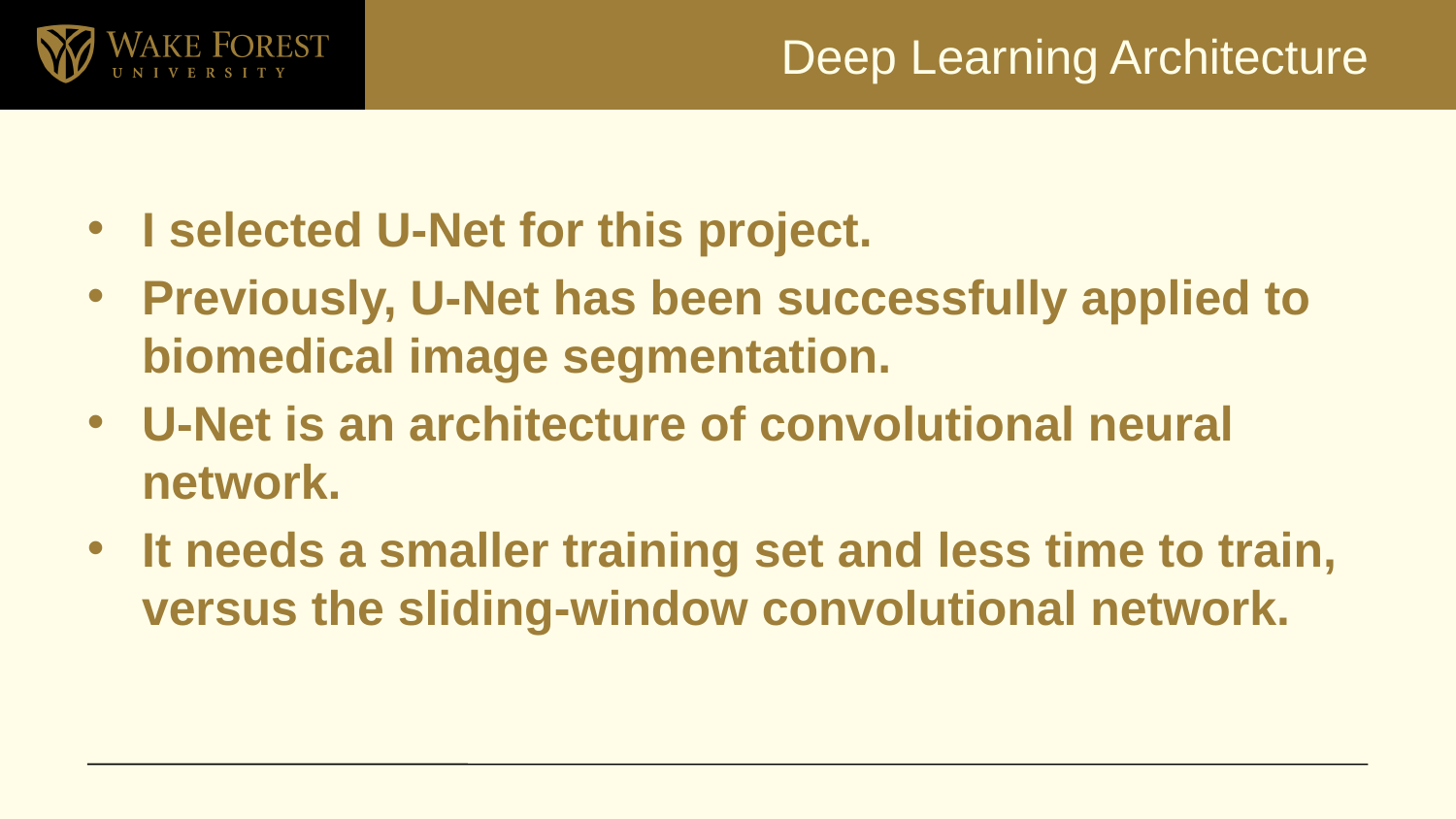

# Deep Learning Architecture
I selected U-Net for this project.
Previously, U-Net has been successfully applied to biomedical image segmentation.
U-Net is an architecture of convolutional neural network.
It needs a smaller training set and less time to train, versus the sliding-window convolutional network.